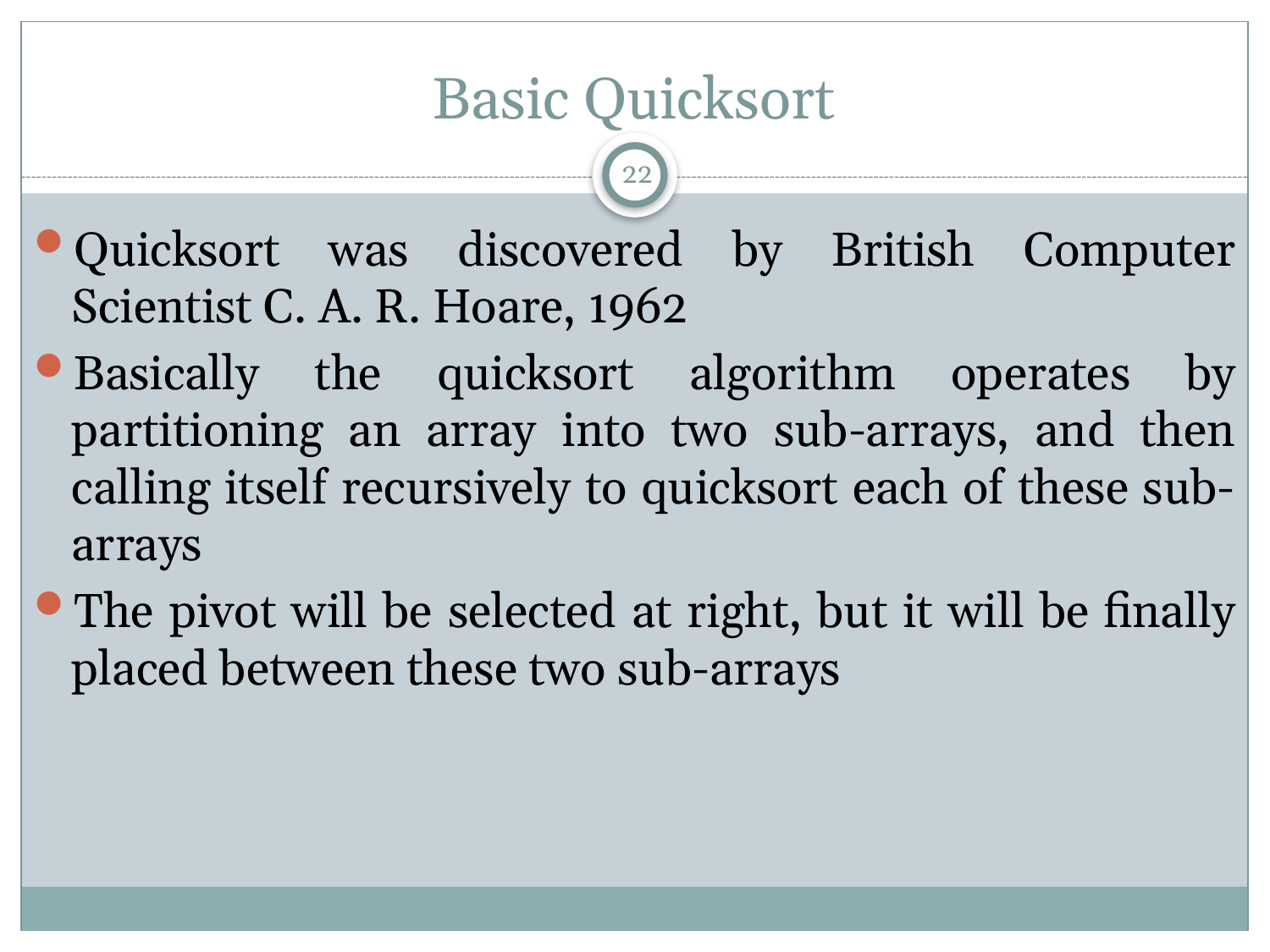

# Basic Quicksort
22
Quicksort was discovered by British Computer Scientist C. A. R. Hoare, 1962
Basically the quicksort algorithm operates by partitioning an array into two sub-arrays, and then calling itself recursively to quicksort each of these sub-arrays
The pivot will be selected at right, but it will be finally placed between these two sub-arrays